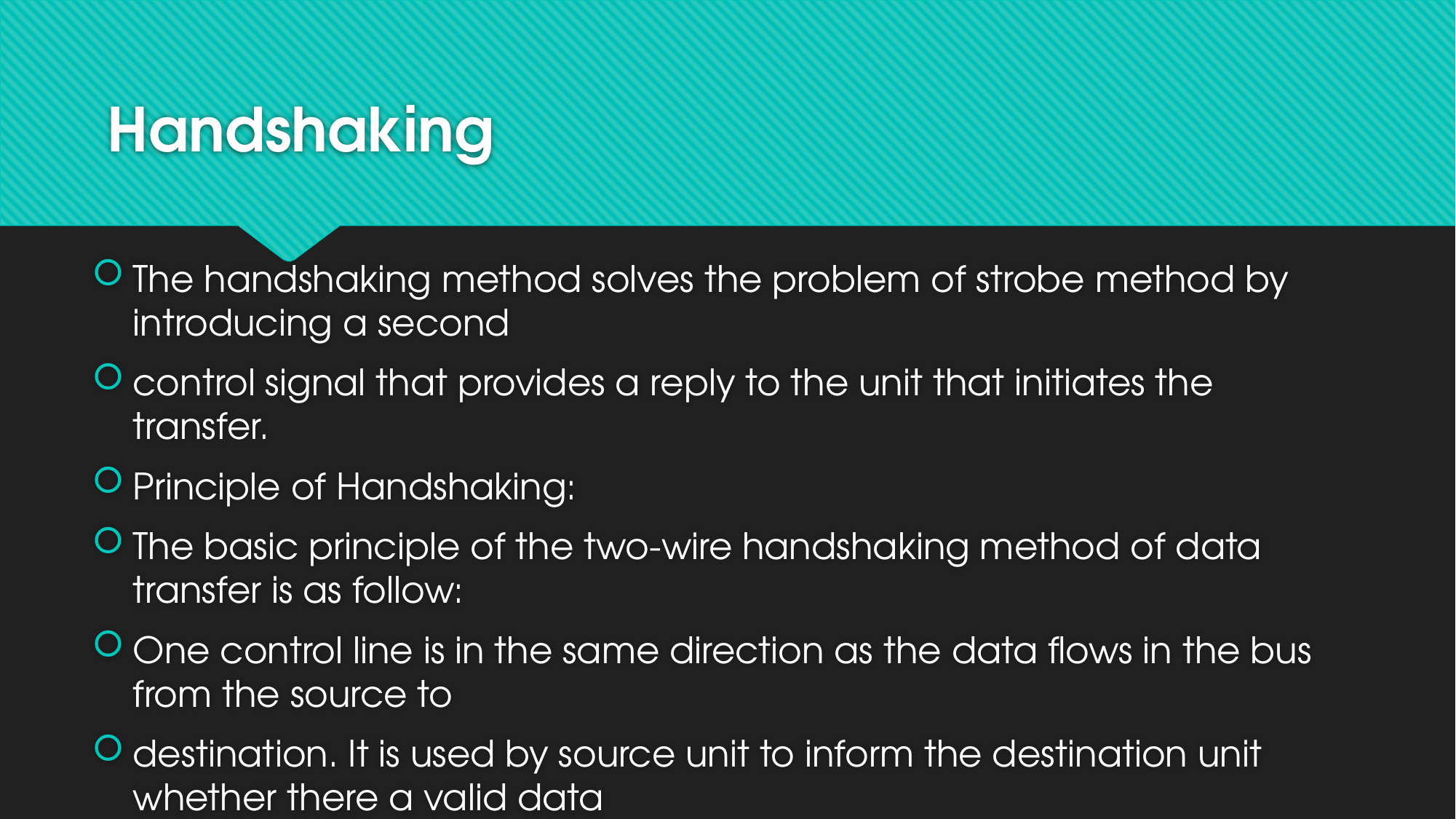

# Handshaking
The handshaking method solves the problem of strobe method by introducing a second
control signal that provides a reply to the unit that initiates the transfer.
Principle of Handshaking:
The basic principle of the two-wire handshaking method of data transfer is as follow:
One control line is in the same direction as the data flows in the bus from the source to
destination. It is used by source unit to inform the destination unit whether there a valid data